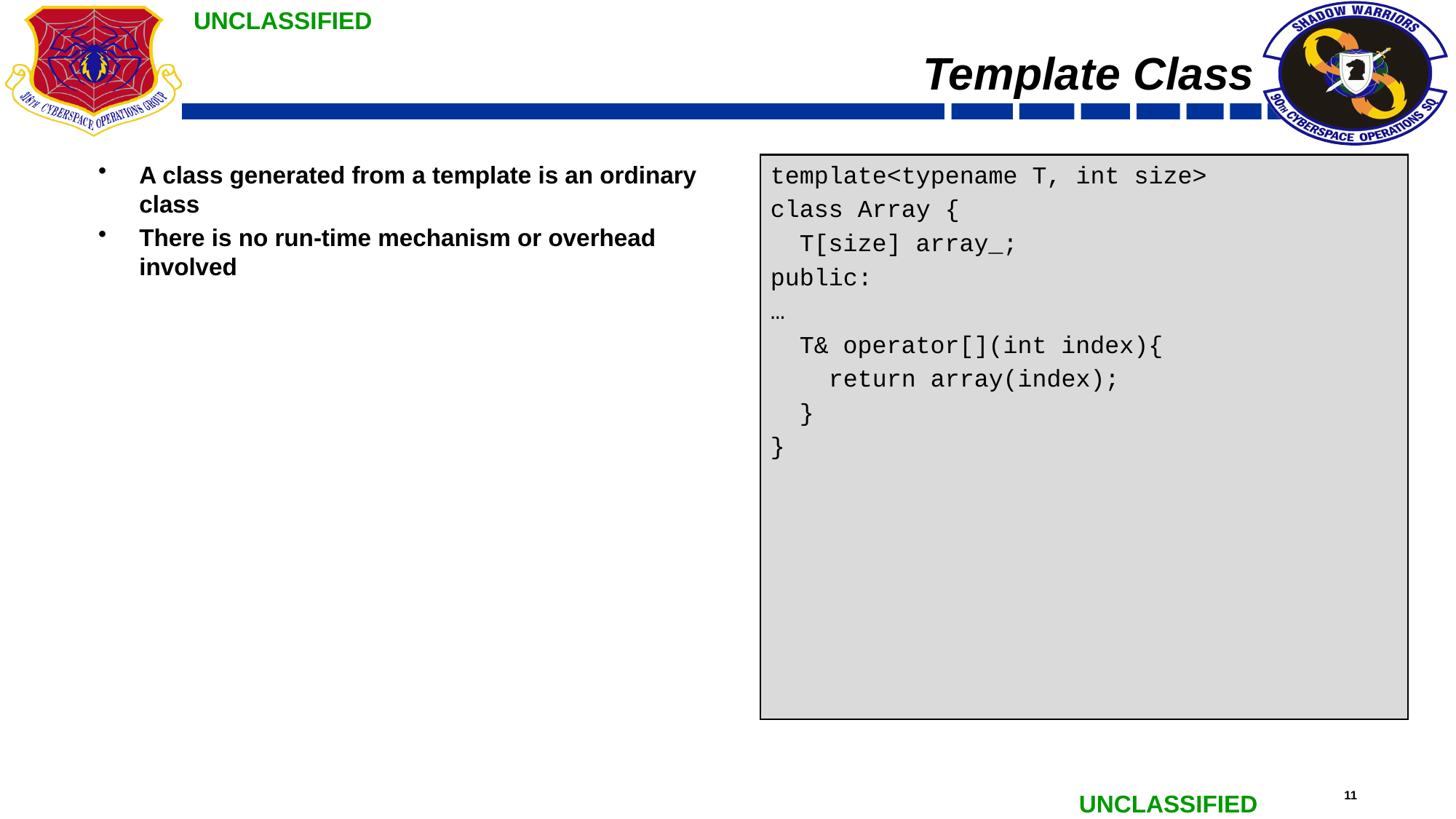

# Template Class
A class generated from a template is an ordinary class
There is no run-time mechanism or overhead involved
template<typename T, int size>
class Array {
  T[size] array_;
public:
…
  T& operator[](int index){
    return array(index);
  }
}